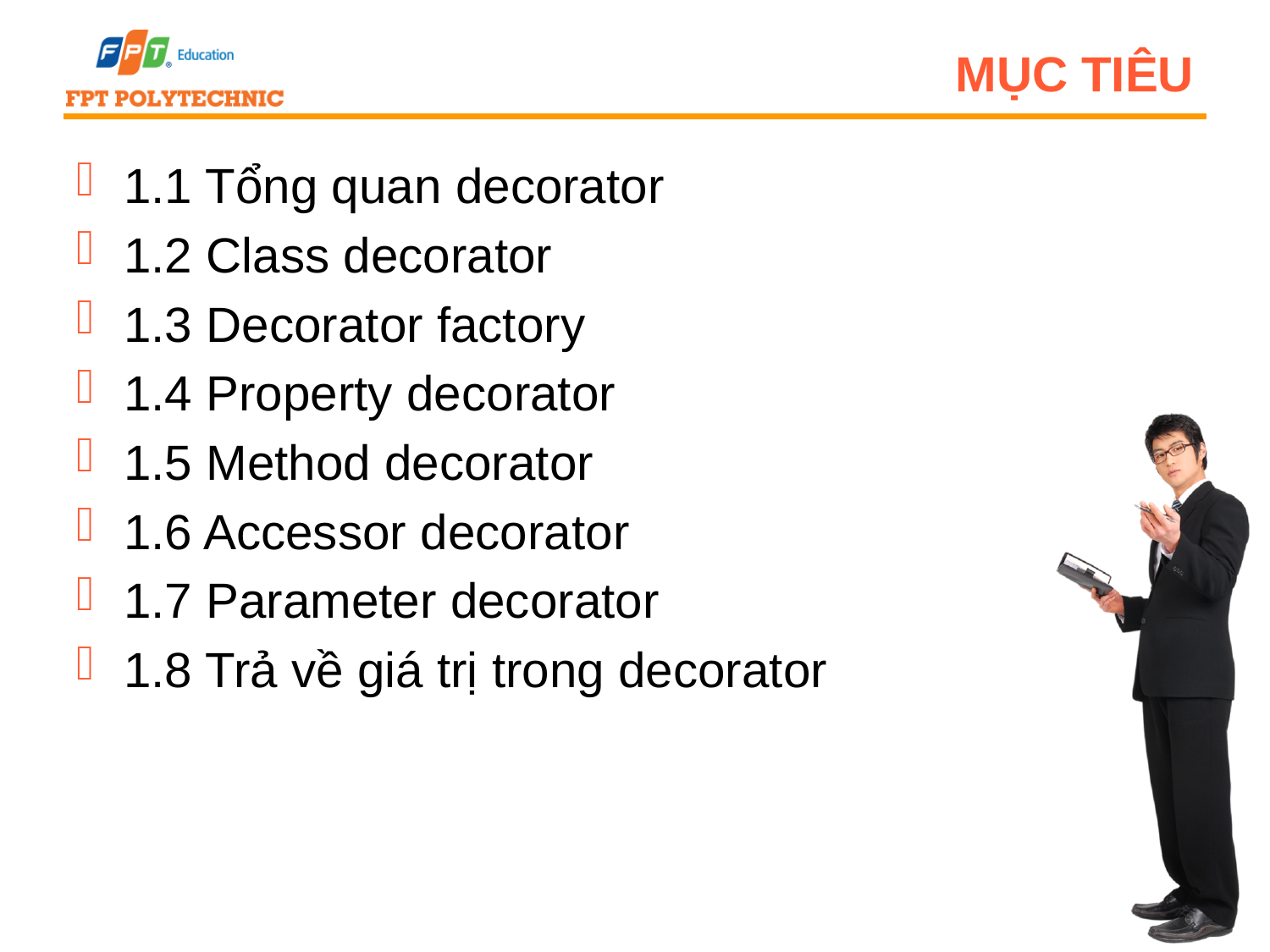

# Mục tiêu
1.1 Tổng quan decorator
1.2 Class decorator
1.3 Decorator factory
1.4 Property decorator
1.5 Method decorator
1.6 Accessor decorator
1.7 Parameter decorator
1.8 Trả về giá trị trong decorator